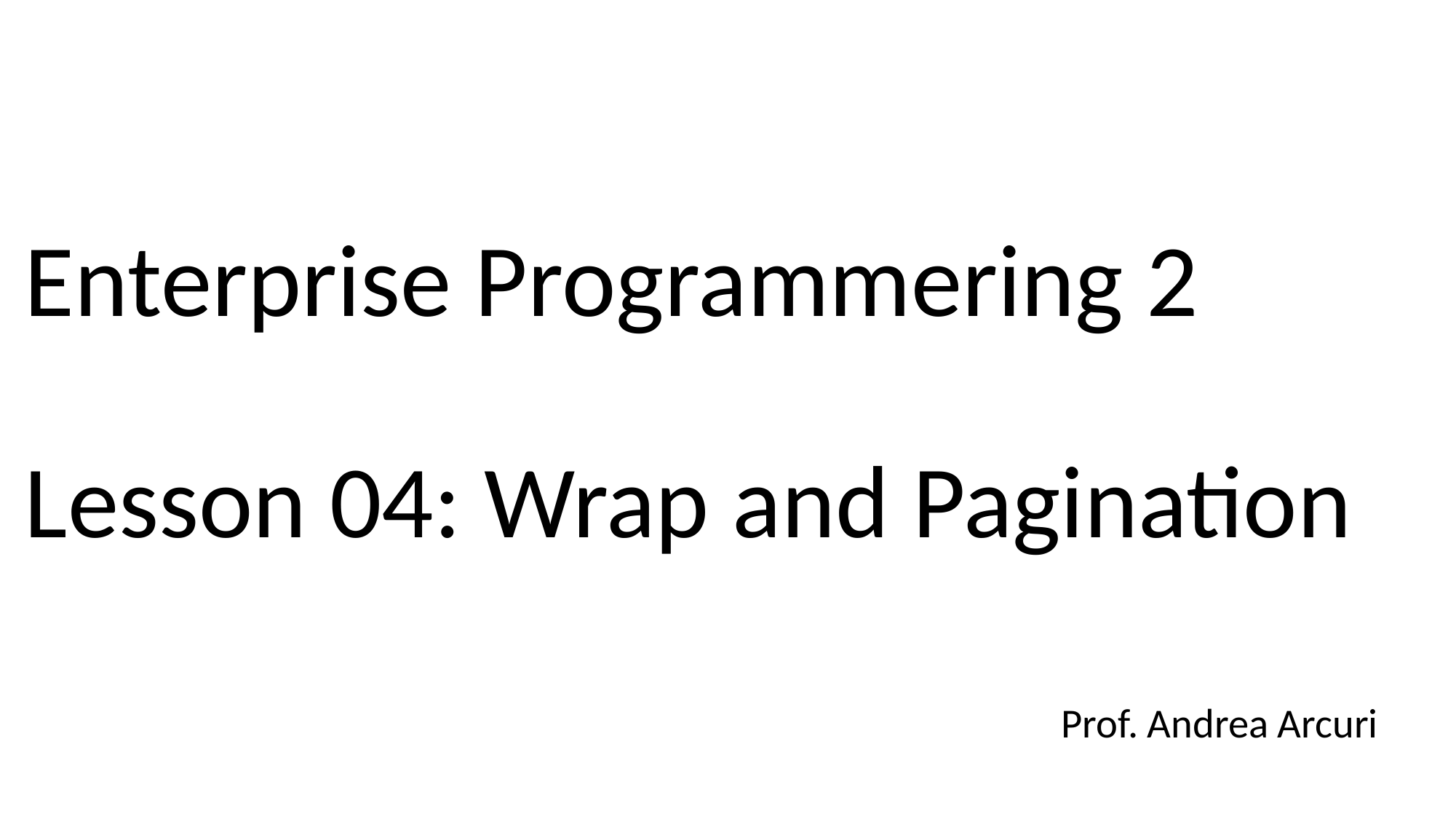

# Enterprise Programmering 2 Lesson 04: Wrap and Pagination
Prof. Andrea Arcuri